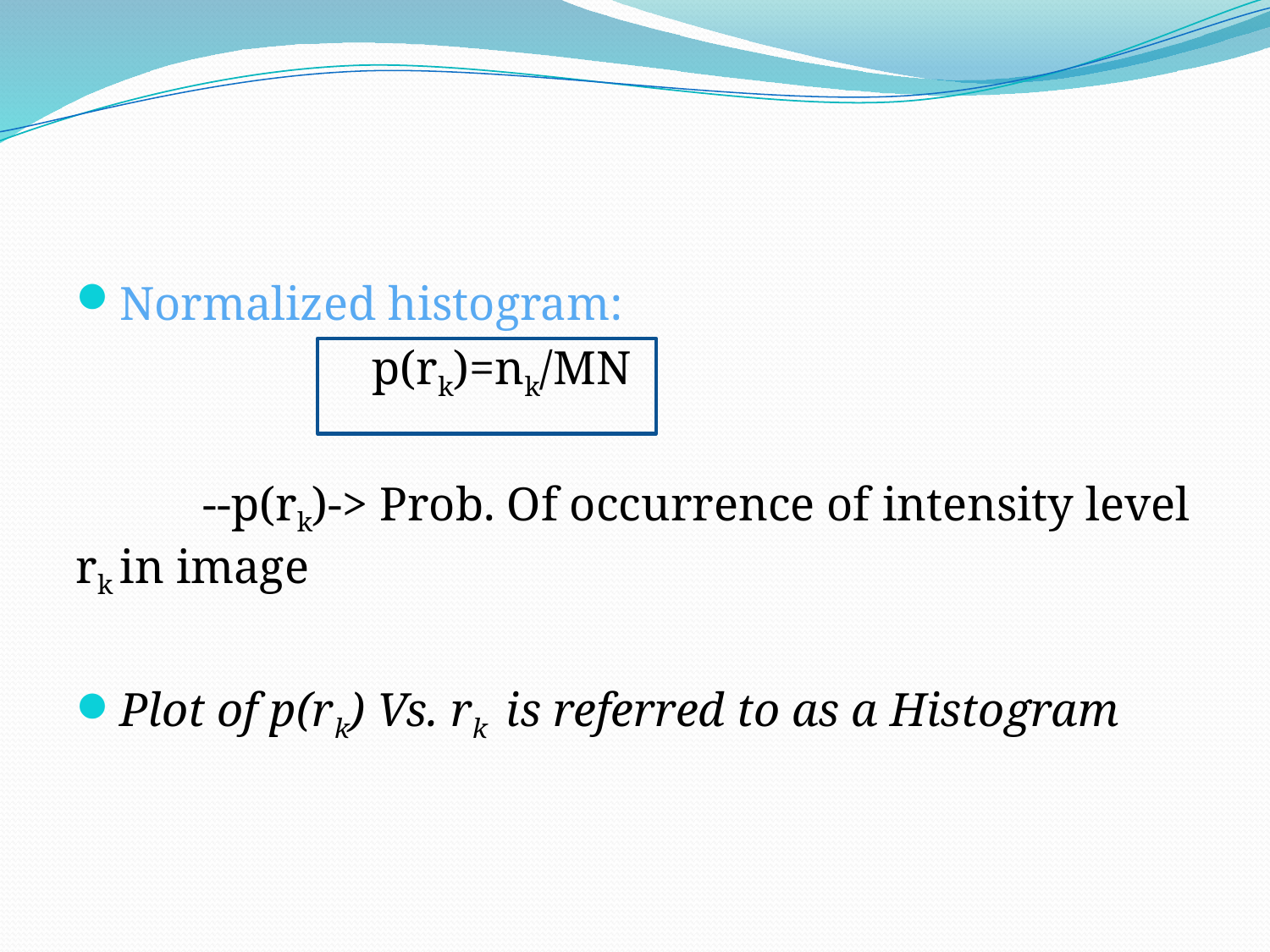

#
Normalized histogram:
                         p(rk)=nk/MN

	--p(rk)-> Prob. Of occurrence of intensity level rk in image

Plot of p(rk) Vs. rk  is referred to as a Histogram